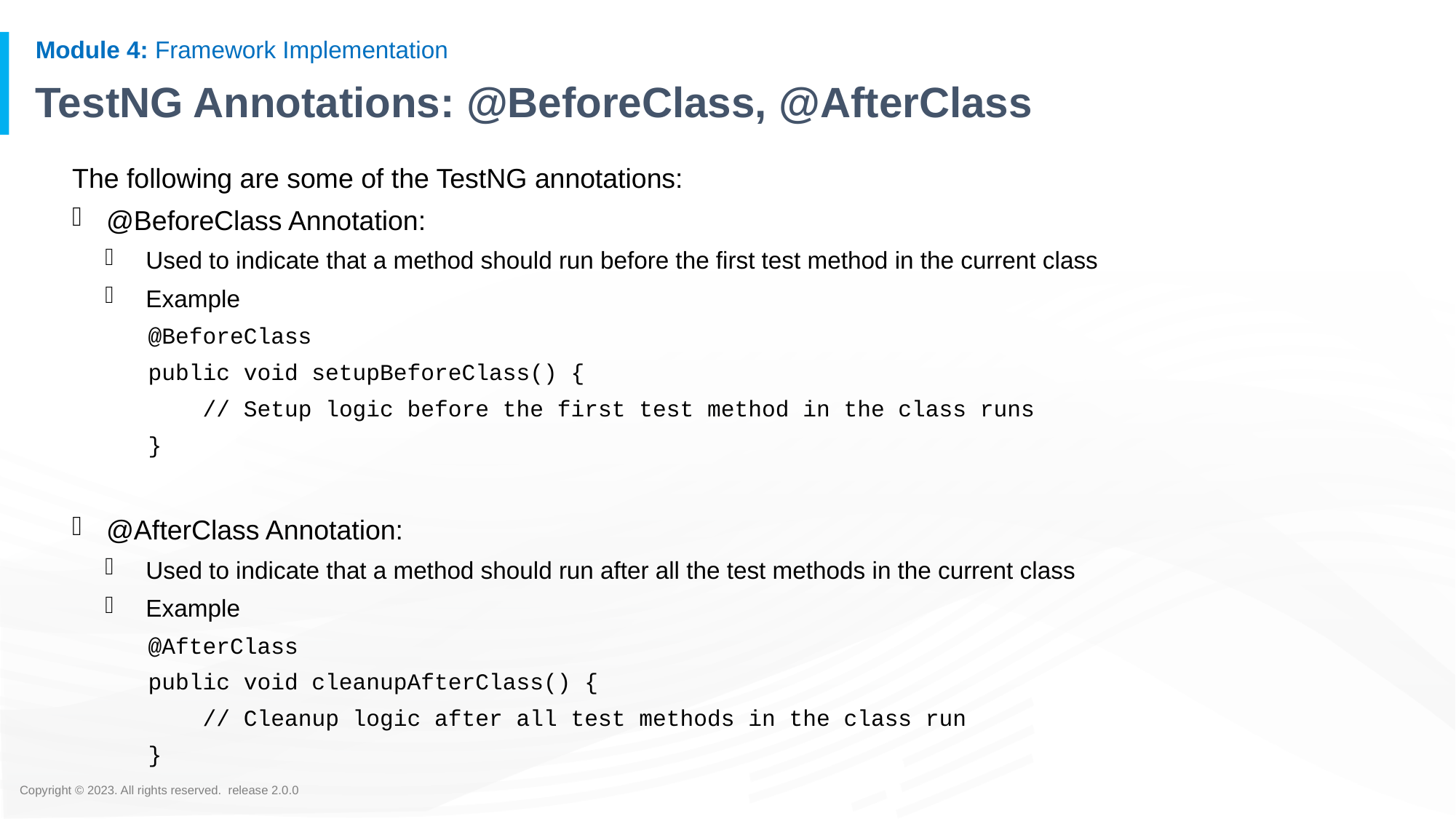

# TestNG Annotations: @BeforeClass, @AfterClass
The following are some of the TestNG annotations:
@BeforeClass Annotation:
Used to indicate that a method should run before the first test method in the current class
Example
@BeforeClass
public void setupBeforeClass() {
    // Setup logic before the first test method in the class runs
}

@AfterClass Annotation:
Used to indicate that a method should run after all the test methods in the current class
Example
@AfterClass
public void cleanupAfterClass() {
    // Cleanup logic after all test methods in the class run
}